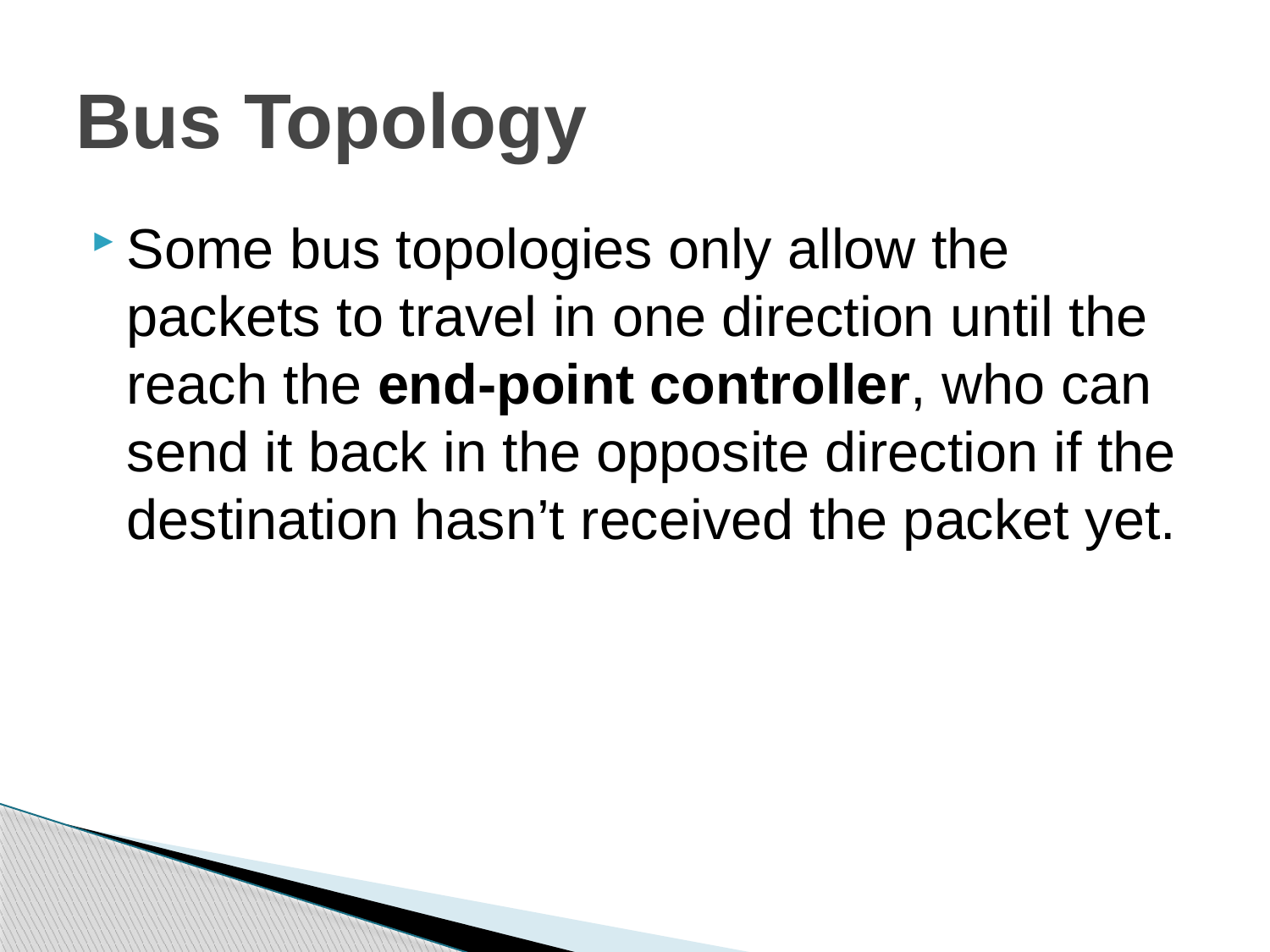

# Bus Topology
Some bus topologies only allow the packets to travel in one direction until the reach the end-point controller, who can send it back in the opposite direction if the destination hasn’t received the packet yet.